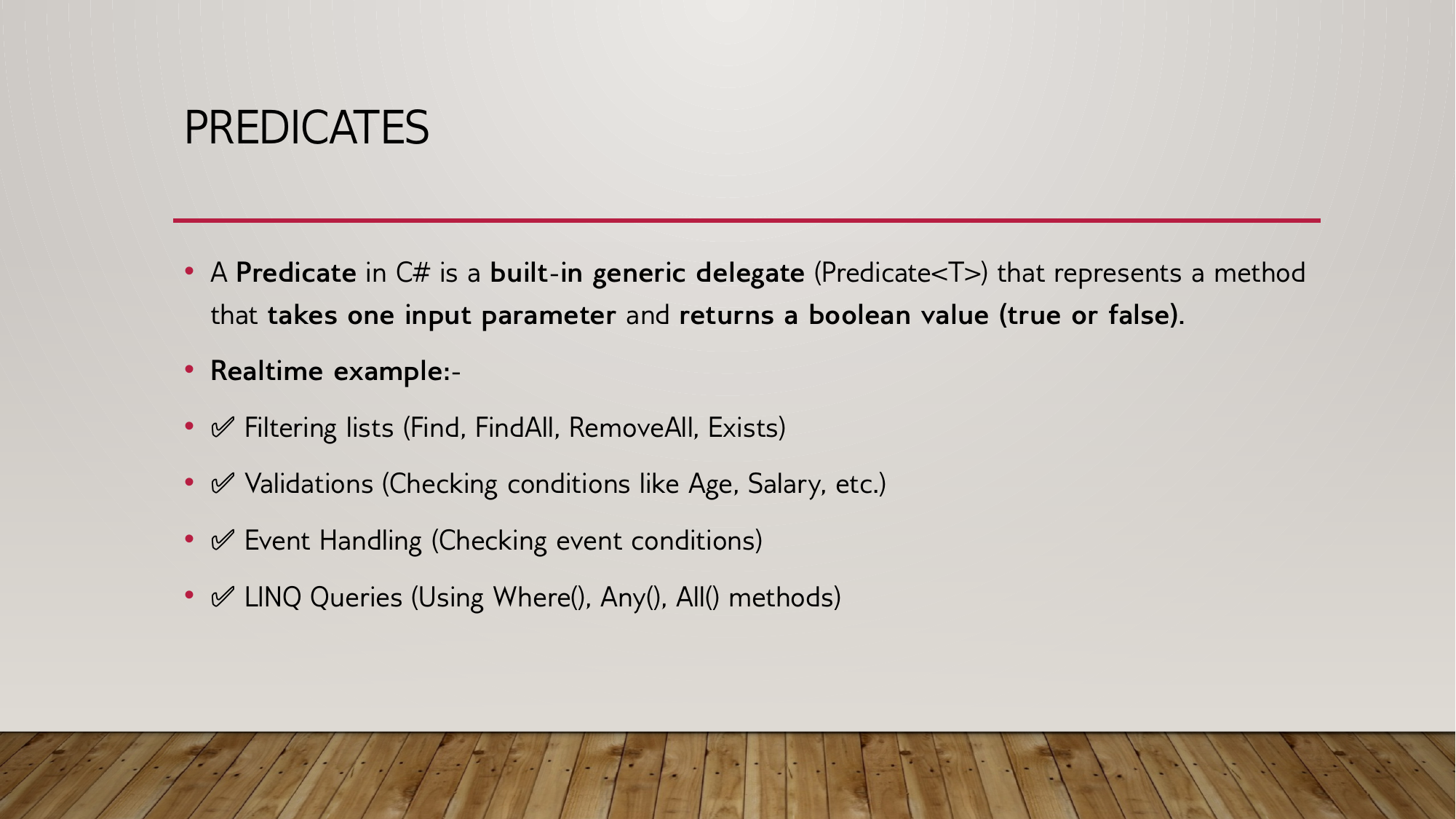

# Predicates
A Predicate in C# is a built-in generic delegate (Predicate<T>) that represents a method that takes one input parameter and returns a boolean value (true or false).
Realtime example:-
✅ Filtering lists (Find, FindAll, RemoveAll, Exists)
✅ Validations (Checking conditions like Age, Salary, etc.)
✅ Event Handling (Checking event conditions)
✅ LINQ Queries (Using Where(), Any(), All() methods)